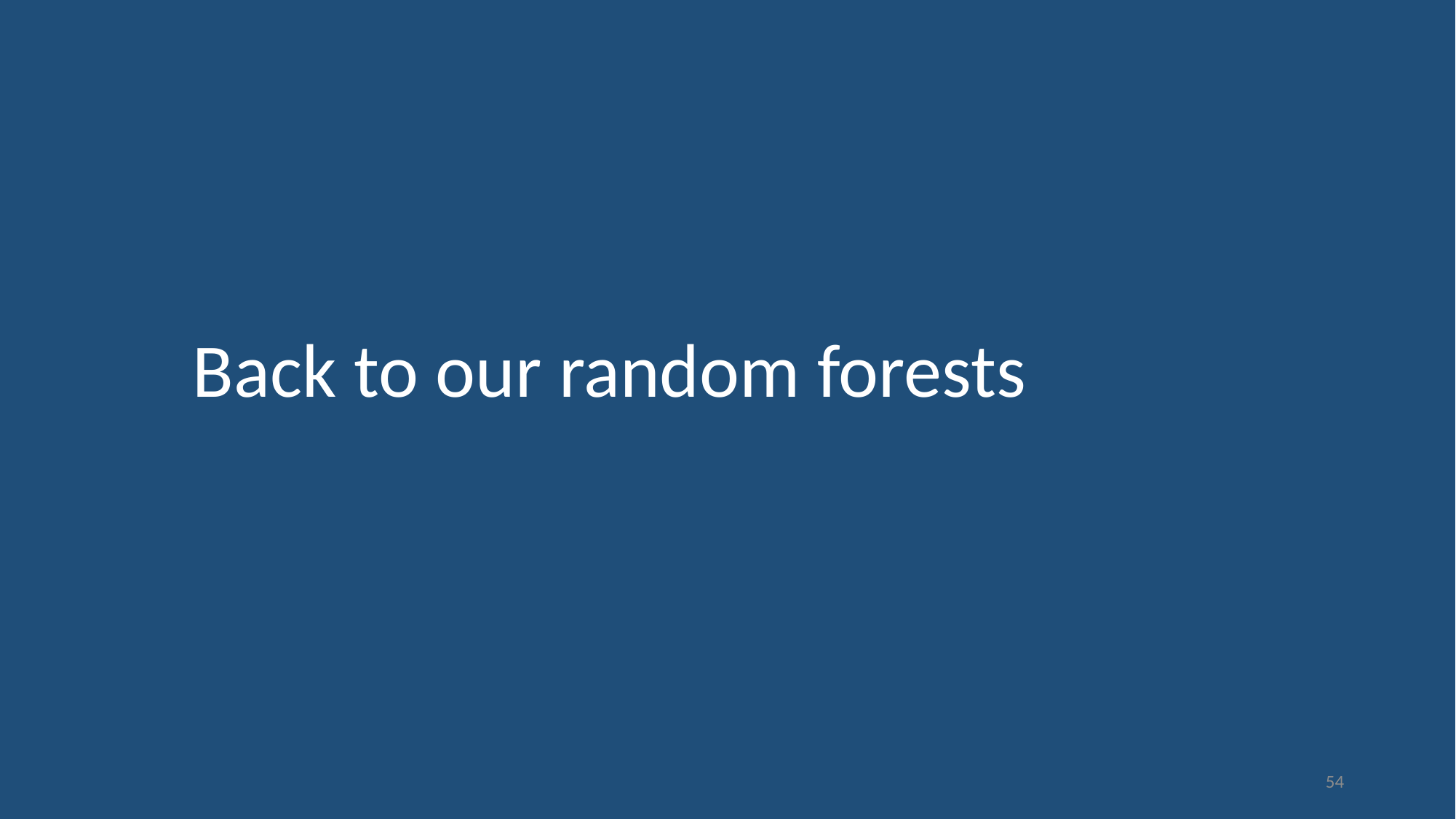

# Back to our random forests
54